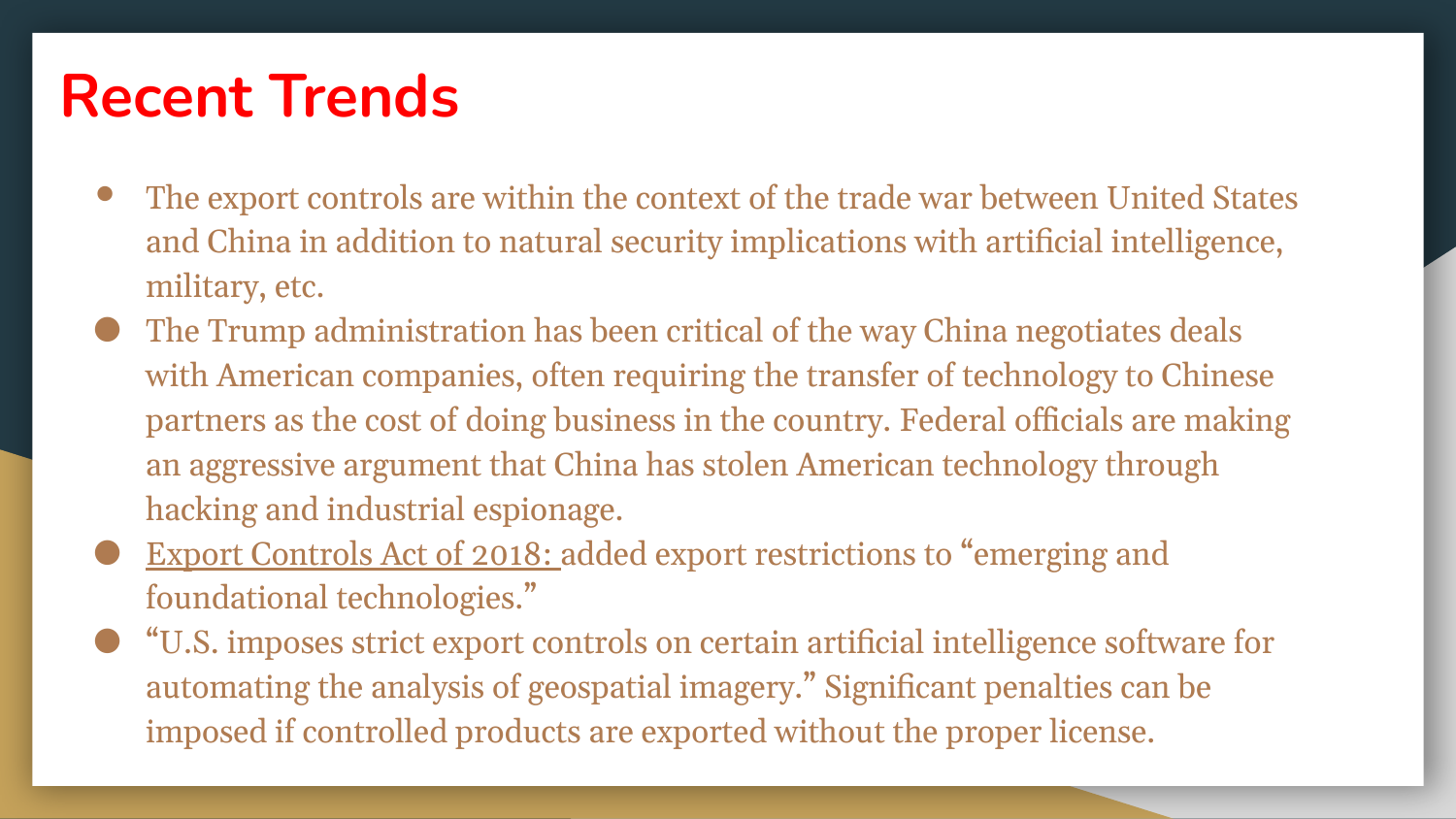

# Recent Trends
The export controls are within the context of the trade war between United States and China in addition to natural security implications with artificial intelligence, military, etc.
The Trump administration has been critical of the way China negotiates deals with American companies, often requiring the transfer of technology to Chinese partners as the cost of doing business in the country. Federal officials are making an aggressive argument that China has stolen American technology through hacking and industrial espionage.
Export Controls Act of 2018: added export restrictions to “emerging and foundational technologies.”
“U.S. imposes strict export controls on certain artificial intelligence software for automating the analysis of geospatial imagery.” Significant penalties can be imposed if controlled products are exported without the proper license.